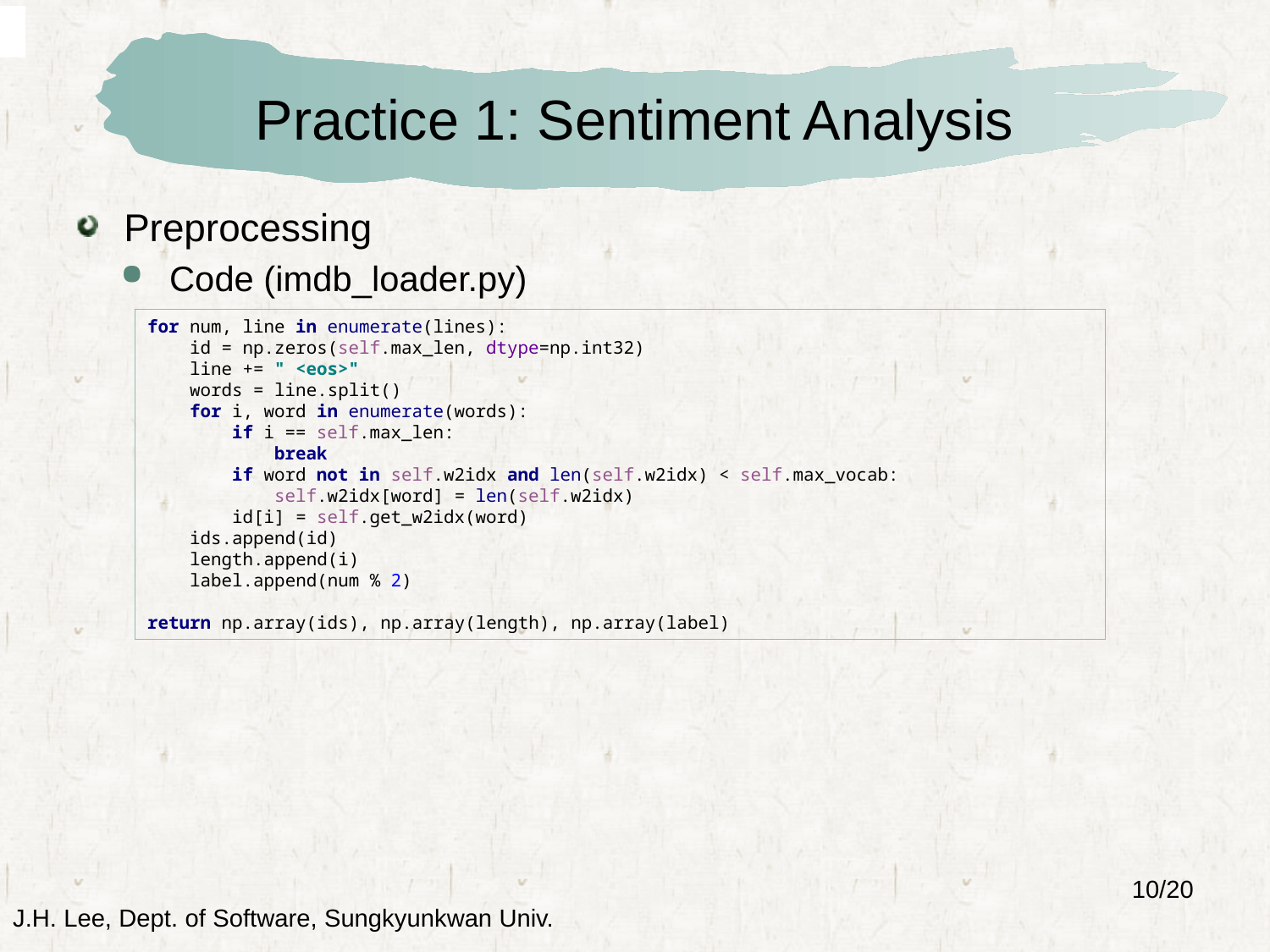

# Practice 1: Sentiment Analysis
Preprocessing
Code (imdb_loader.py)

for num, line in enumerate(lines):
    id = np.zeros(self.max_len, dtype=np.int32)
    line += " <eos>"
    words = line.split()
    for i, word in enumerate(words):
        if i == self.max_len:
            break
        if word not in self.w2idx and len(self.w2idx) < self.max_vocab:
            self.w2idx[word] = len(self.w2idx)
        id[i] = self.get_w2idx(word)
    ids.append(id)
    length.append(i)
    label.append(num % 2)
return np.array(ids), np.array(length), np.array(label)
10/20
J.H. Lee, Dept. of Software, Sungkyunkwan Univ.